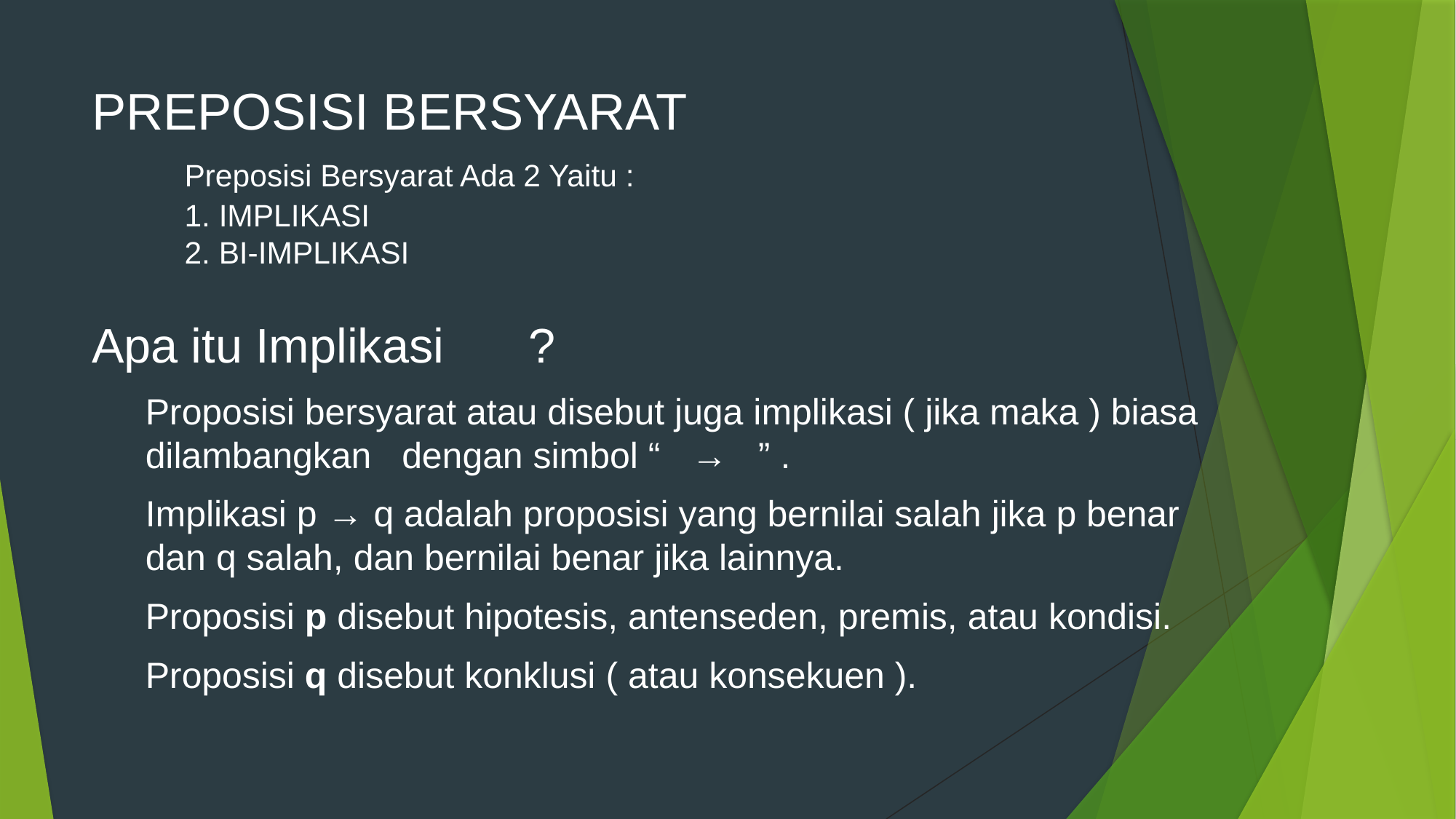

# PREPOSISI BERSYARAT Preposisi Bersyarat Ada 2 Yaitu : 1. IMPLIKASI 2. BI-IMPLIKASI
Apa itu Implikasi	?
Proposisi bersyarat atau disebut juga implikasi ( jika maka ) biasa dilambangkan   dengan simbol “   →   ” .
Implikasi p → q adalah proposisi yang bernilai salah jika p benar dan q salah, dan bernilai benar jika lainnya.
Proposisi p disebut hipotesis, antenseden, premis, atau kondisi.
Proposisi q disebut konklusi ( atau konsekuen ).